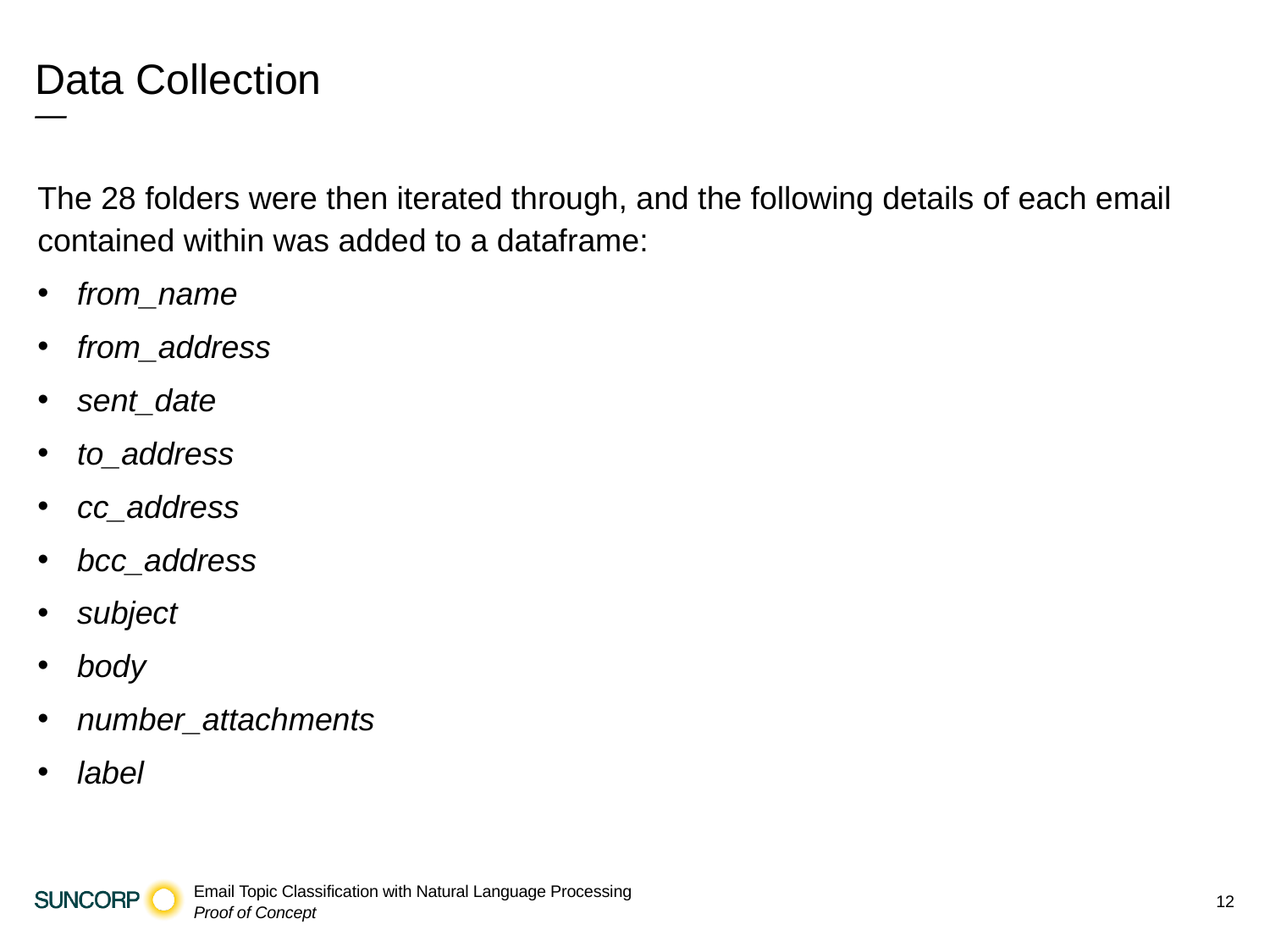

# Data Collection
—
The 28 folders were then iterated through, and the following details of each email contained within was added to a dataframe:
from_name
from_address
sent_date
to_address
cc_address
bcc_address
subject
body
number_attachments
label
12
Email Topic Classification with Natural Language Processing
Proof of Concept